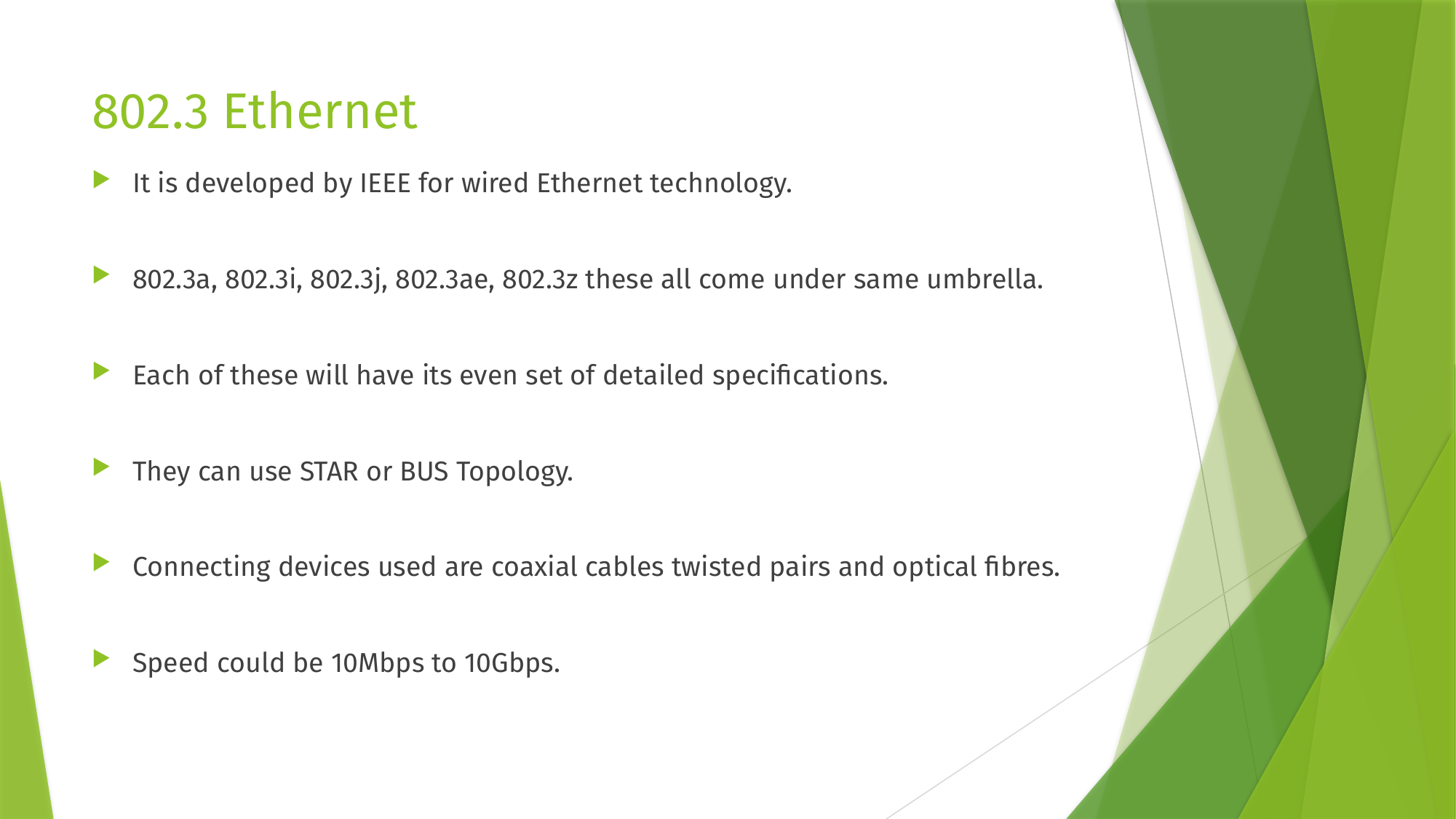

# 802.3 Ethernet
It is developed by IEEE for wired Ethernet technology.

802.3a, 802.3i, 802.3j, 802.3ae, 802.3z these all come under same umbrella.

Each of these will have its even set of detailed specifications.

They can use STAR or BUS Topology.

Connecting devices used are coaxial cables twisted pairs and optical fibres.

Speed could be 10Mbps to 10Gbps.